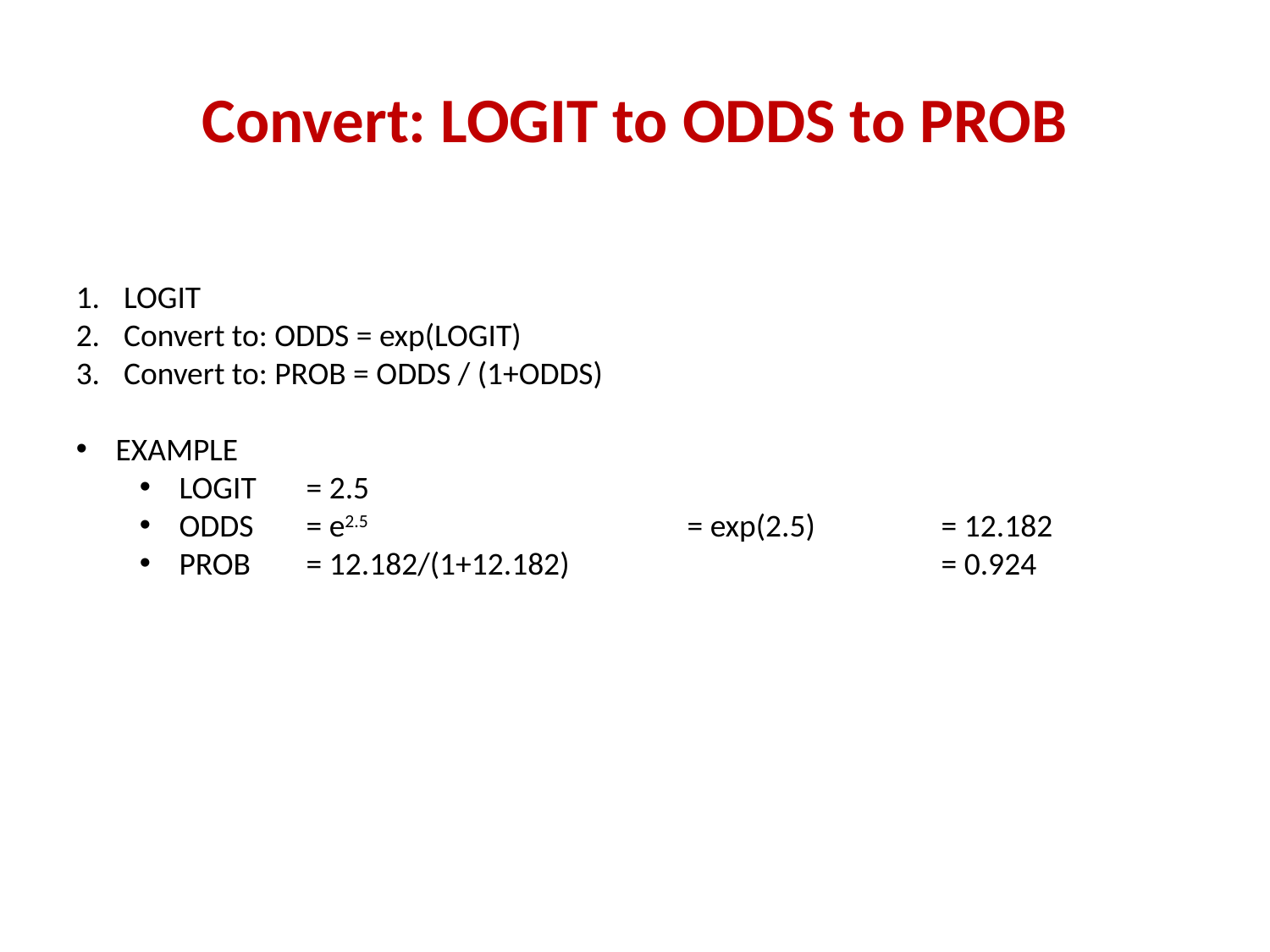

# Convert: LOGIT to ODDS to PROB

LOGIT
Convert to: ODDS = exp(LOGIT)
Convert to: PROB = ODDS / (1+ODDS)

EXAMPLE
LOGIT	= 2.5
ODDS	= e2.5 			= exp(2.5)	= 12.182
PROB	= 12.182/(1+12.182) 			= 0.924